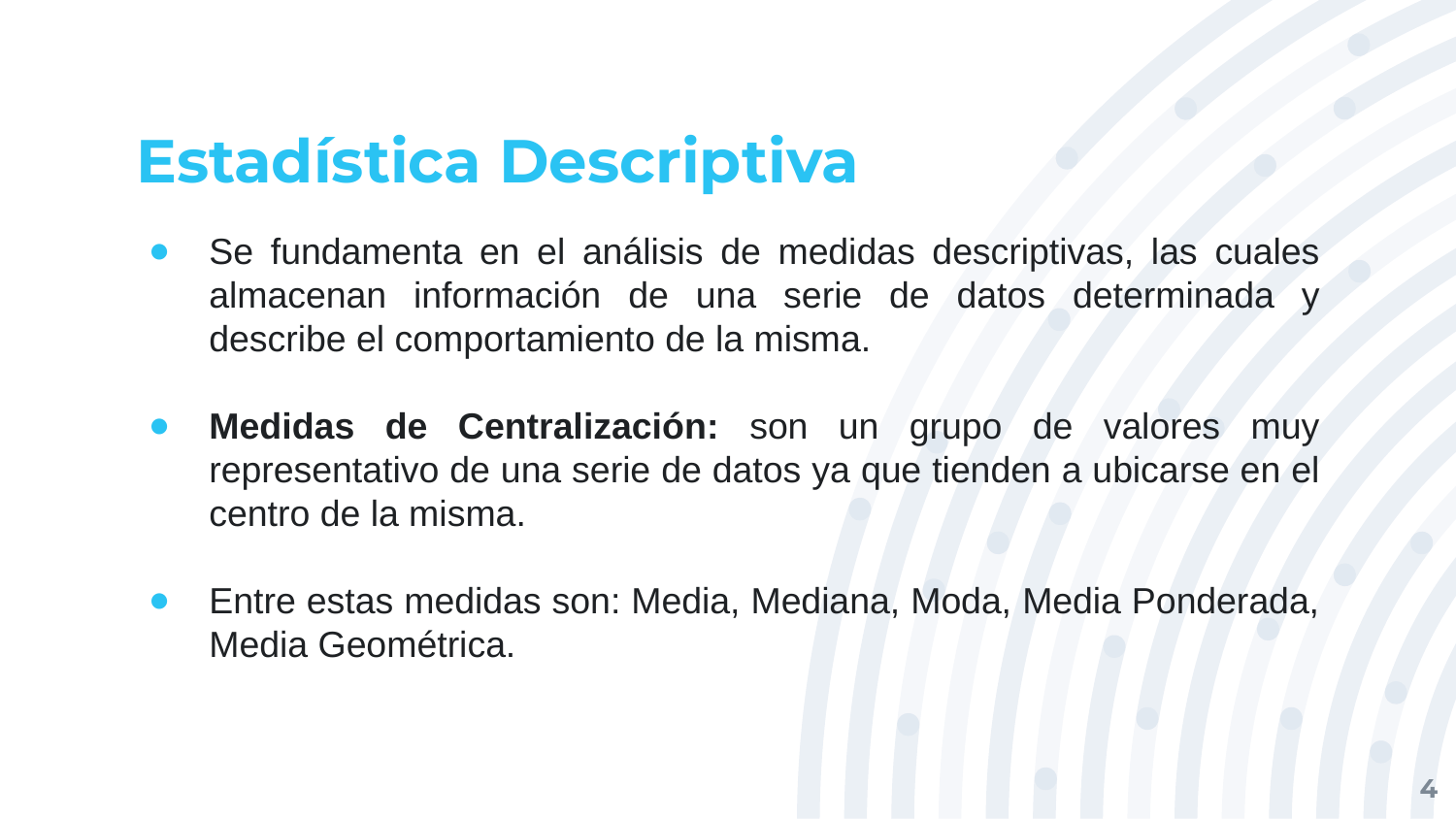

# Estadística Descriptiva
Se fundamenta en el análisis de medidas descriptivas, las cuales almacenan información de una serie de datos determinada y describe el comportamiento de la misma.

Medidas de Centralización: son un grupo de valores muy representativo de una serie de datos ya que tienden a ubicarse en el centro de la misma.

Entre estas medidas son: Media, Mediana, Moda, Media Ponderada, Media Geométrica.

4